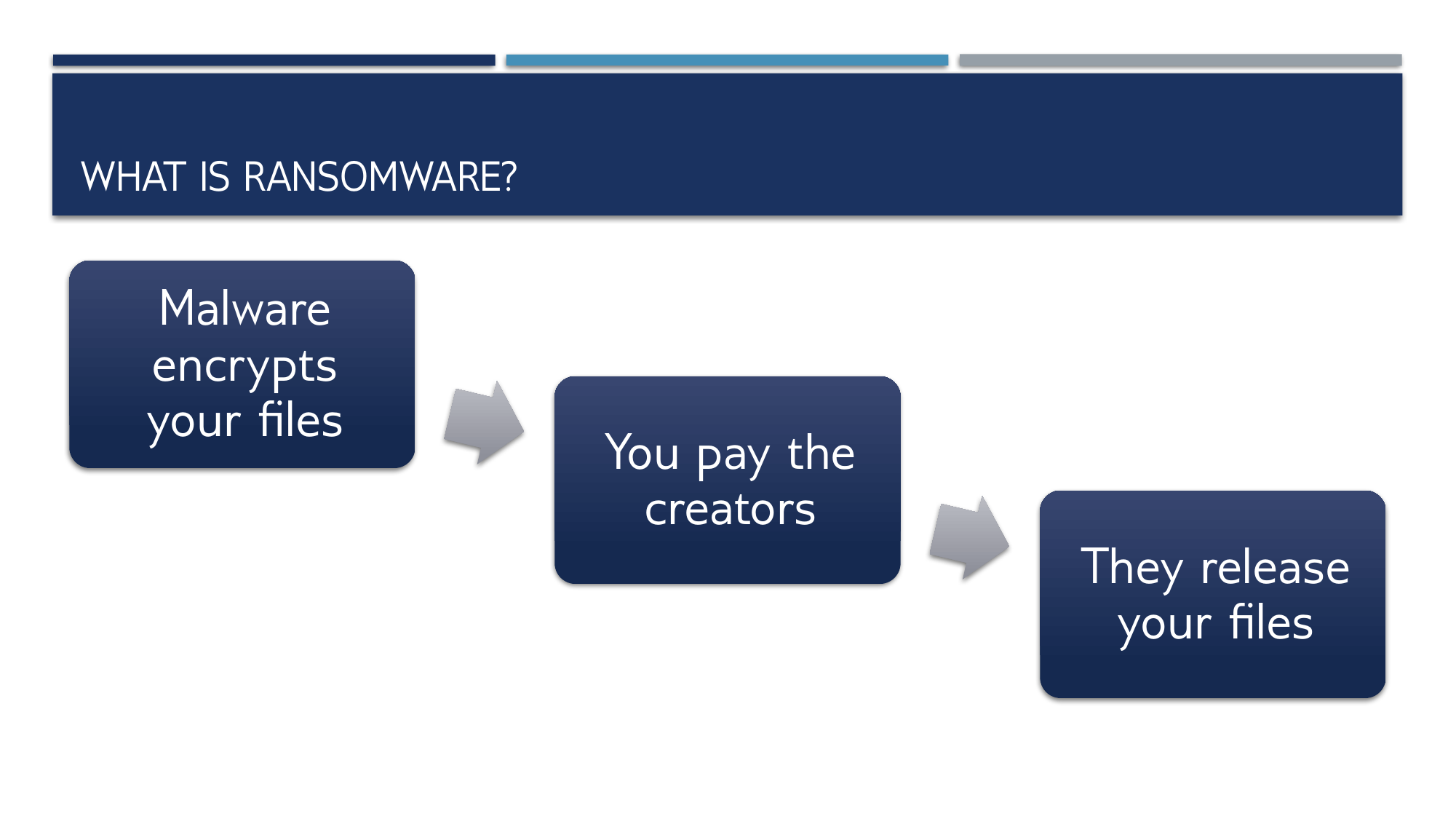

# What is Ransomware?
Malware encrypts your files

You pay the creators

They release your files